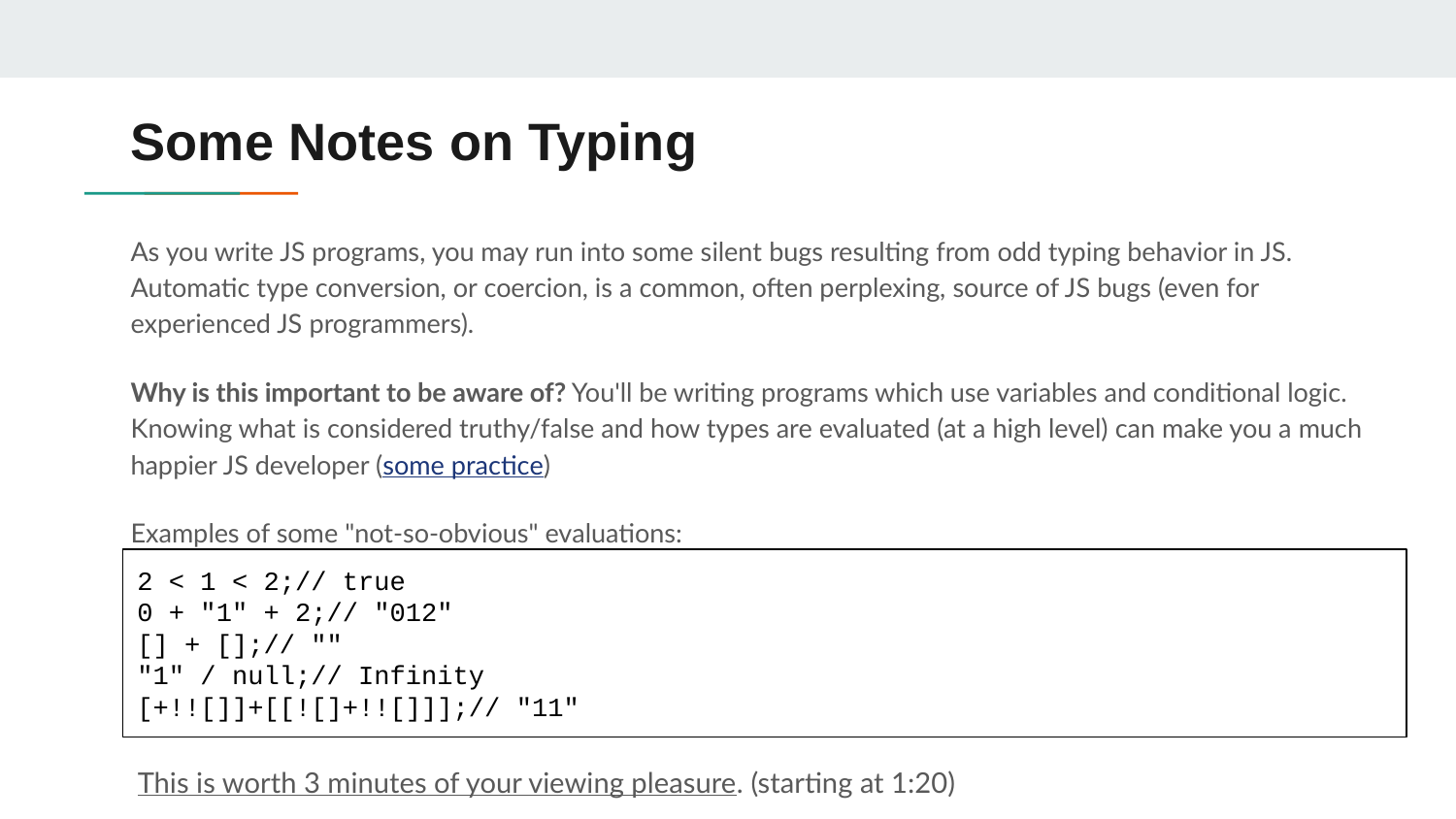

# Some Notes on Typing
As you write JS programs, you may run into some silent bugs resulting from odd typing behavior in JS. Automatic type conversion, or coercion, is a common, often perplexing, source of JS bugs (even for experienced JS programmers).
Why is this important to be aware of? You'll be writing programs which use variables and conditional logic. Knowing what is considered truthy/false and how types are evaluated (at a high level) can make you a much happier JS developer (some practice)
Examples of some "not-so-obvious" evaluations:
2 < 1 < 2;// true
0 + "1" + 2;// "012"
[] + [];// ""
"1" / null;// Infinity
[+!![]]+[[![]+!![]]];// "11"
This is worth 3 minutes of your viewing pleasure. (starting at 1:20)